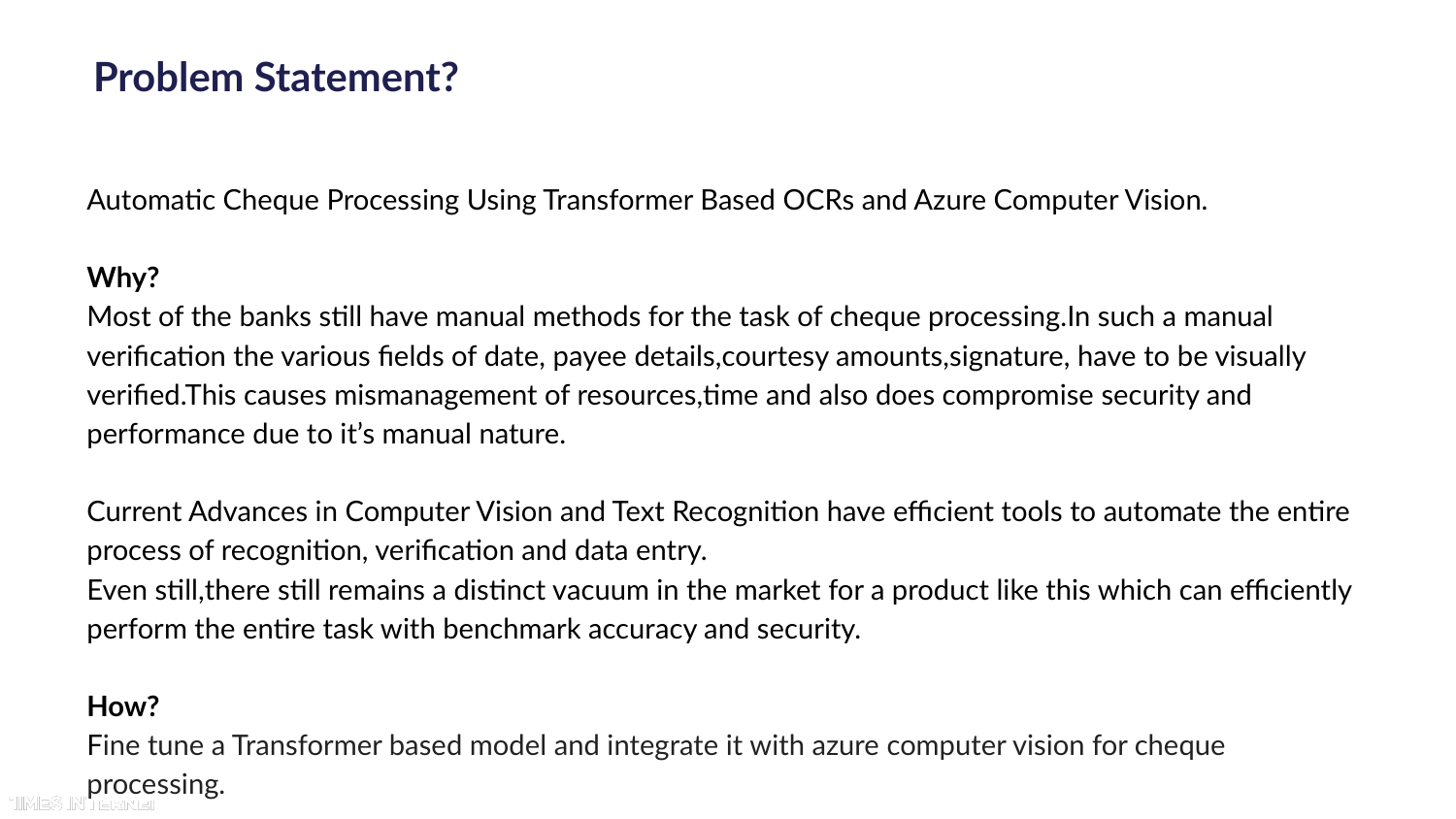

# Problem Statement?

Automatic Cheque Processing Using Transformer Based OCRs and Azure Computer Vision.

Why?
Most of the banks still have manual methods for the task of cheque processing.In such a manual verification the various fields of date, payee details,courtesy amounts,signature, have to be visually verified.This causes mismanagement of resources,time and also does compromise security and performance due to it’s manual nature.

Current Advances in Computer Vision and Text Recognition have efficient tools to automate the entire process of recognition, verification and data entry.
Even still,there still remains a distinct vacuum in the market for a product like this which can efficiently perform the entire task with benchmark accuracy and security.

How?
Fine tune a Transformer based model and integrate it with azure computer vision for cheque processing.